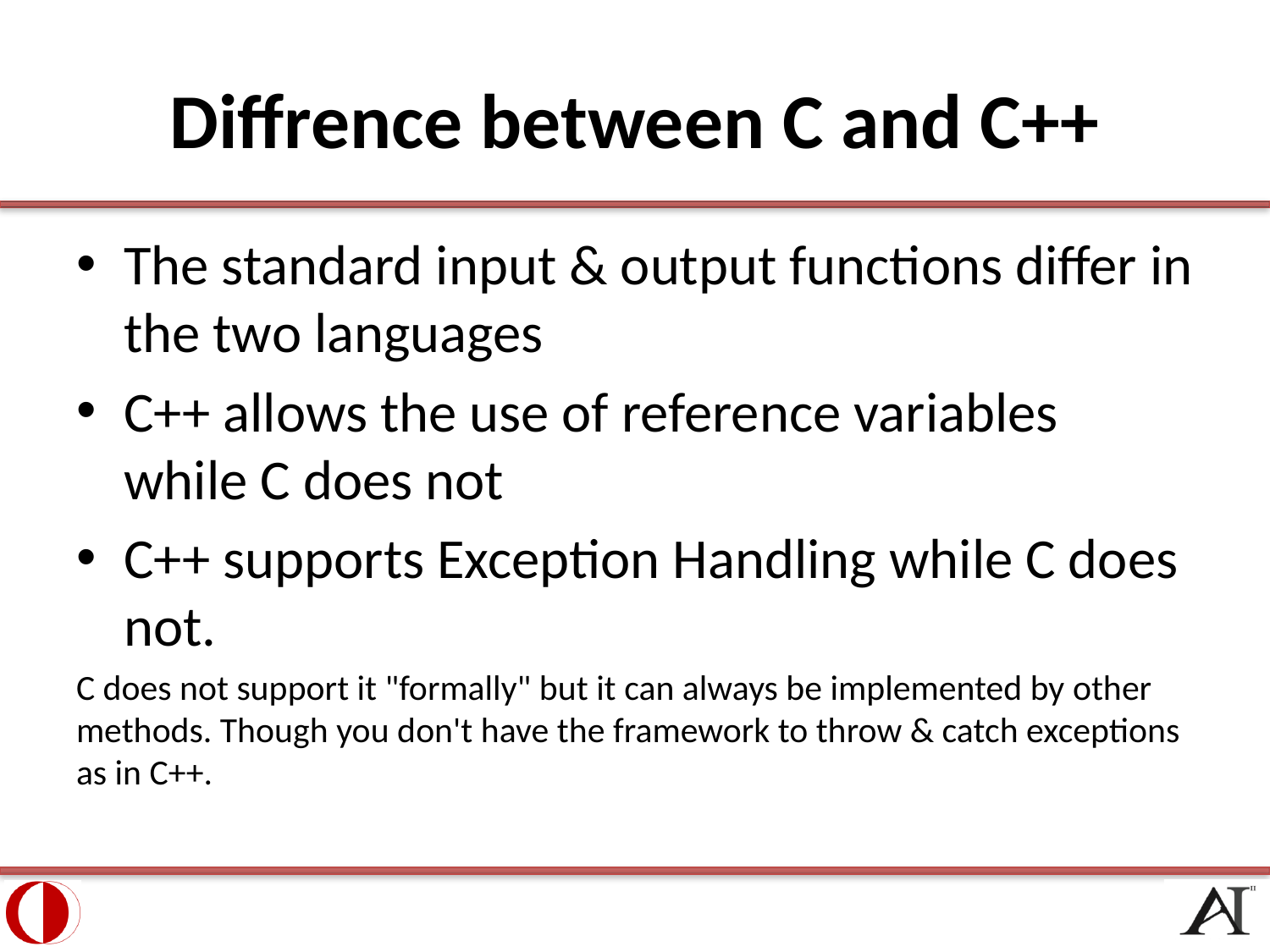

# Diffrence between C and C++
The standard input & output functions differ in the two languages
C++ allows the use of reference variables while C does not
C++ supports Exception Handling while C does not.
C does not support it "formally" but it can always be implemented by other methods. Though you don't have the framework to throw & catch exceptions as in C++.
7